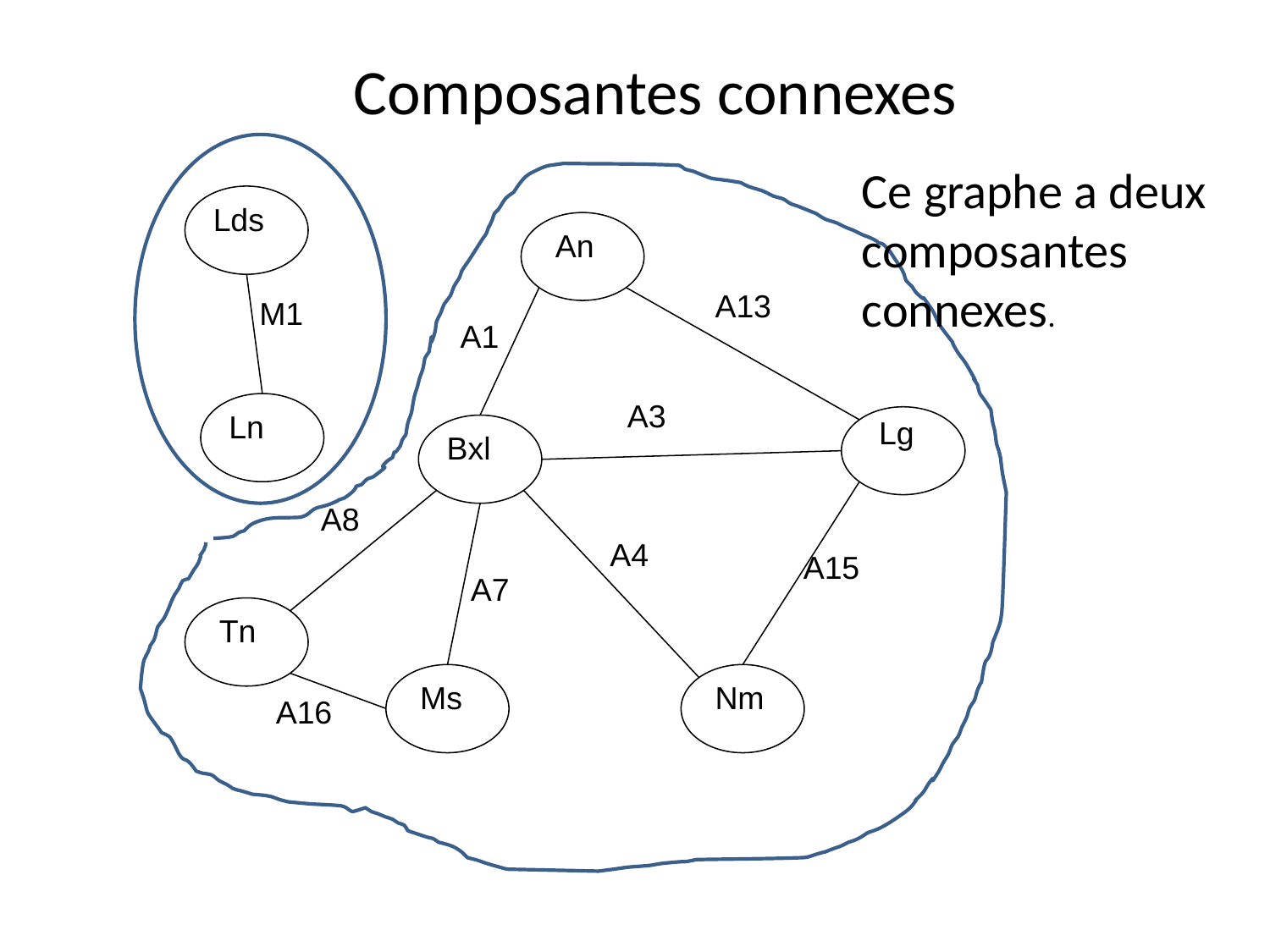

Composantes connexes

Ce graphe a deux
composantes
connexes.

Lds

An
A13
M1
A1
A3

Ln

Lg

Bxl
A8
A4
A15
A7

Tn

Ms

Nm
A16